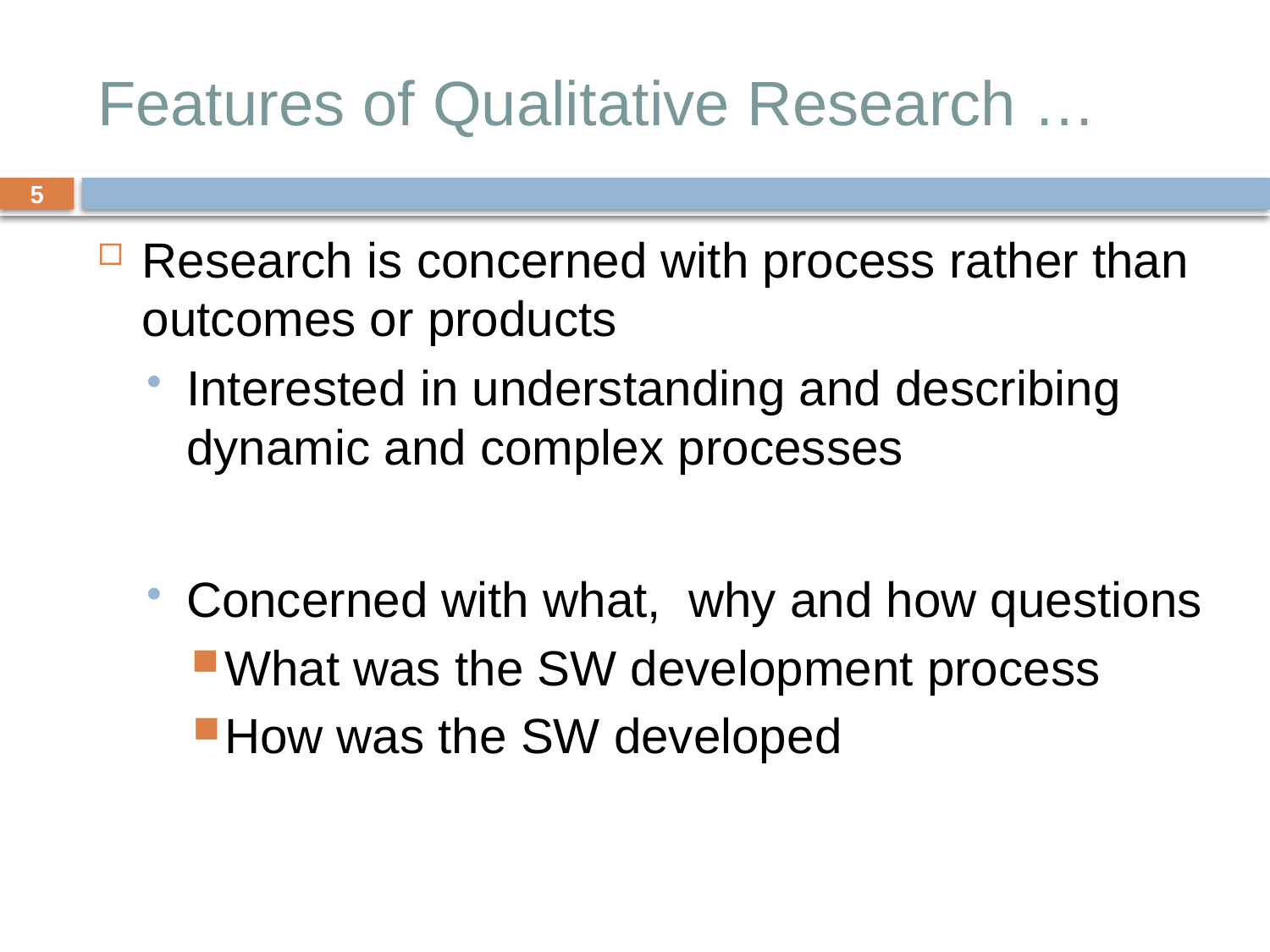

# Features of Qualitative Research …
5
Research is concerned with process rather than outcomes or products
Interested in understanding and describing dynamic and complex processes

Concerned with what,  why and how questions
What was the SW development process
How was the SW developed